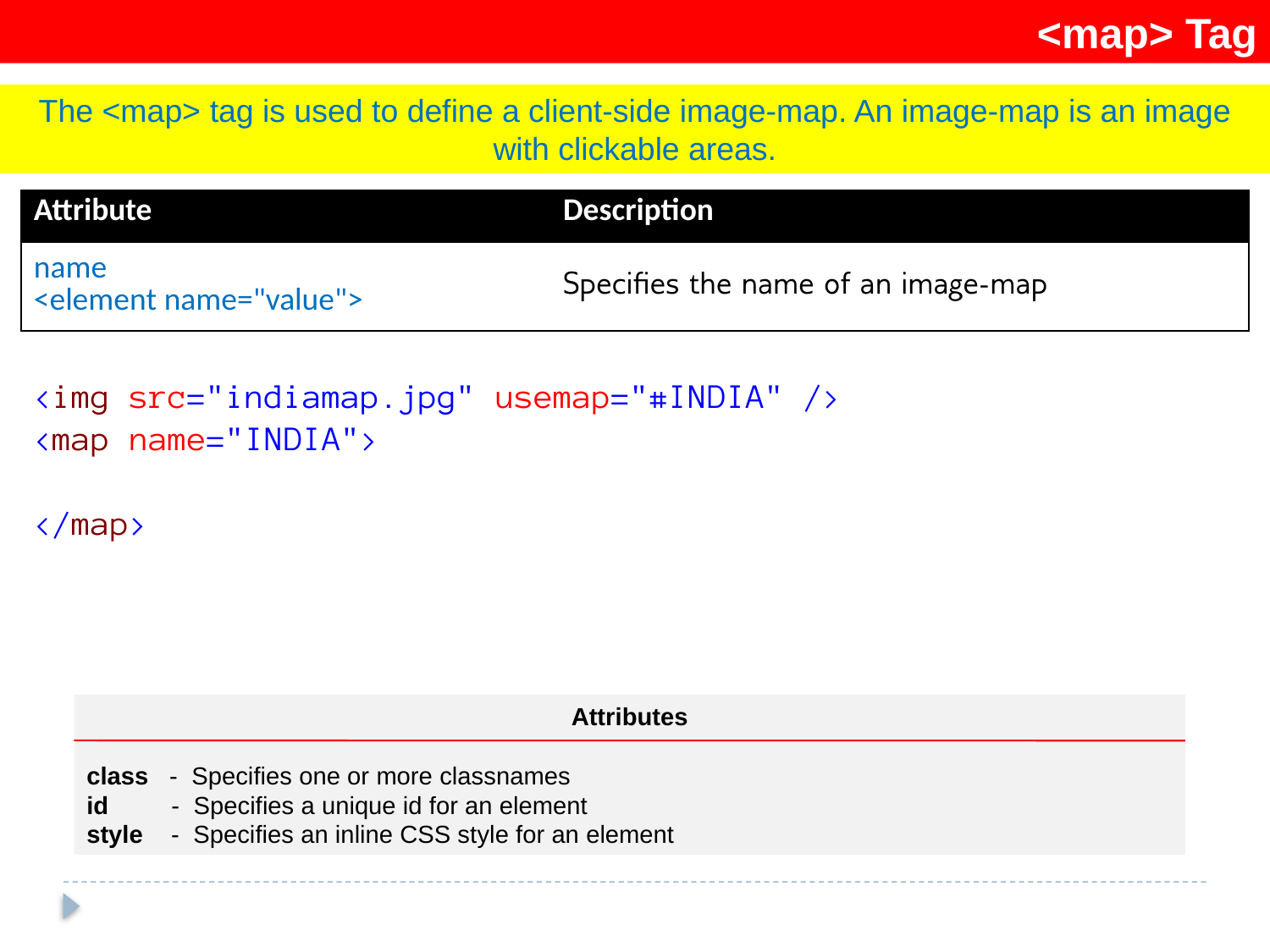

<map> Tag
The <map> tag is used to define a client-side image-map. An image-map is an image with clickable areas.
| Attribute | Description |
| --- | --- |
| name <element name="value"> | Specifies the name of an image-map |
<img src="indiamap.jpg" usemap="#INDIA" />
<map name="INDIA">

</map>

Attributes

class   -  Specifies one or more classnames
id         -  Specifies a unique id for an element
style    -  Specifies an inline CSS style for an element